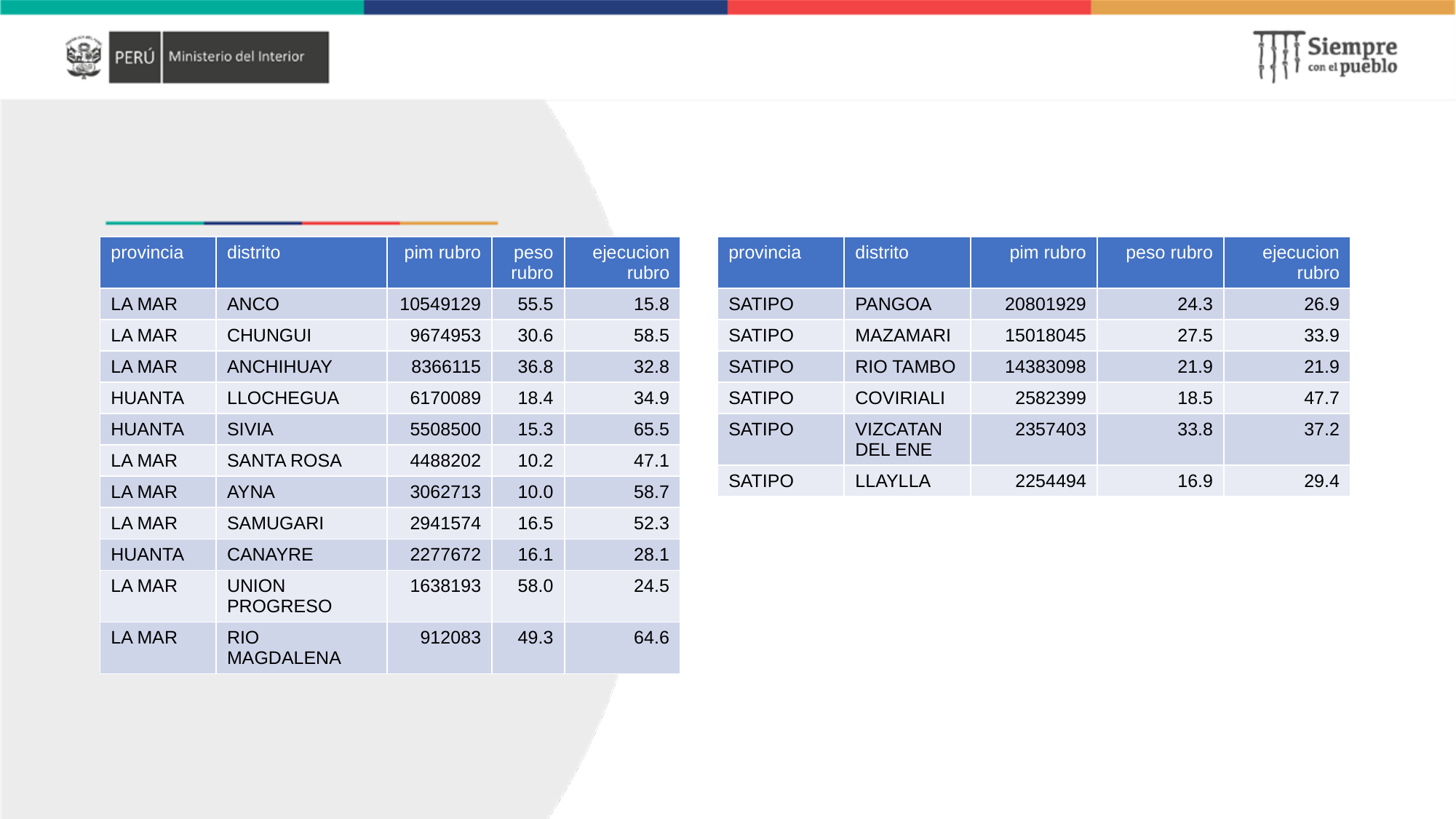

| provincia | distrito | pim rubro | peso rubro | ejecucion rubro |
| --- | --- | --- | --- | --- |
| LA MAR | ANCO | 10549129 | 55.5 | 15.8 |
| LA MAR | CHUNGUI | 9674953 | 30.6 | 58.5 |
| LA MAR | ANCHIHUAY | 8366115 | 36.8 | 32.8 |
| HUANTA | LLOCHEGUA | 6170089 | 18.4 | 34.9 |
| HUANTA | SIVIA | 5508500 | 15.3 | 65.5 |
| LA MAR | SANTA ROSA | 4488202 | 10.2 | 47.1 |
| LA MAR | AYNA | 3062713 | 10.0 | 58.7 |
| LA MAR | SAMUGARI | 2941574 | 16.5 | 52.3 |
| HUANTA | CANAYRE | 2277672 | 16.1 | 28.1 |
| LA MAR | UNION PROGRESO | 1638193 | 58.0 | 24.5 |
| LA MAR | RIO MAGDALENA | 912083 | 49.3 | 64.6 |
| provincia | distrito | pim rubro | peso rubro | ejecucion rubro |
| --- | --- | --- | --- | --- |
| SATIPO | PANGOA | 20801929 | 24.3 | 26.9 |
| SATIPO | MAZAMARI | 15018045 | 27.5 | 33.9 |
| SATIPO | RIO TAMBO | 14383098 | 21.9 | 21.9 |
| SATIPO | COVIRIALI | 2582399 | 18.5 | 47.7 |
| SATIPO | VIZCATAN DEL ENE | 2357403 | 33.8 | 37.2 |
| SATIPO | LLAYLLA | 2254494 | 16.9 | 29.4 |